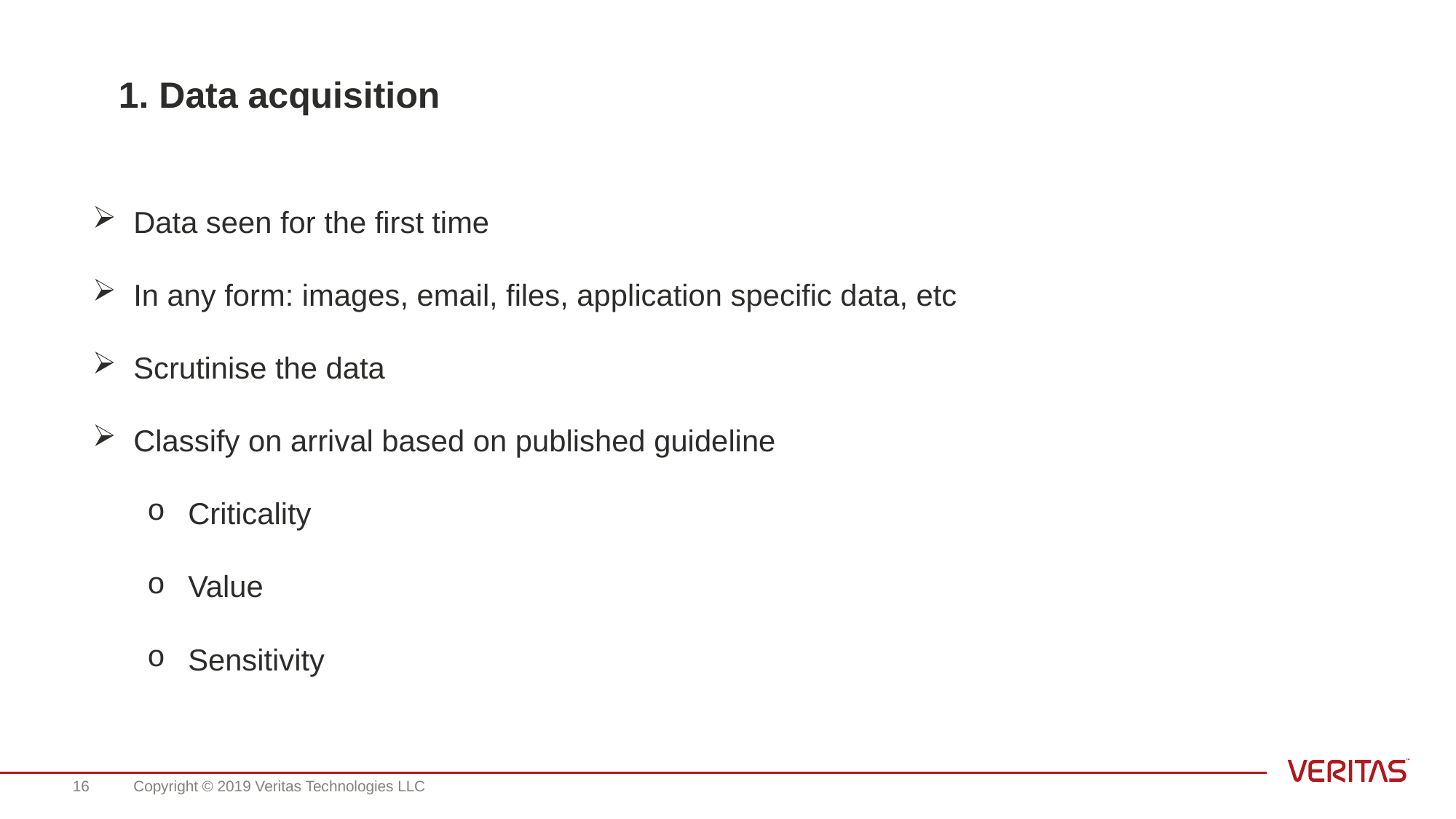

1. Data acquisition

Data seen for the first time
In any form: images, email, files, application specific data, etc
Scrutinise the data
Classify on arrival based on published guideline
Criticality
Value
Sensitivity

16
Copyright © 2019 Veritas Technologies LLC